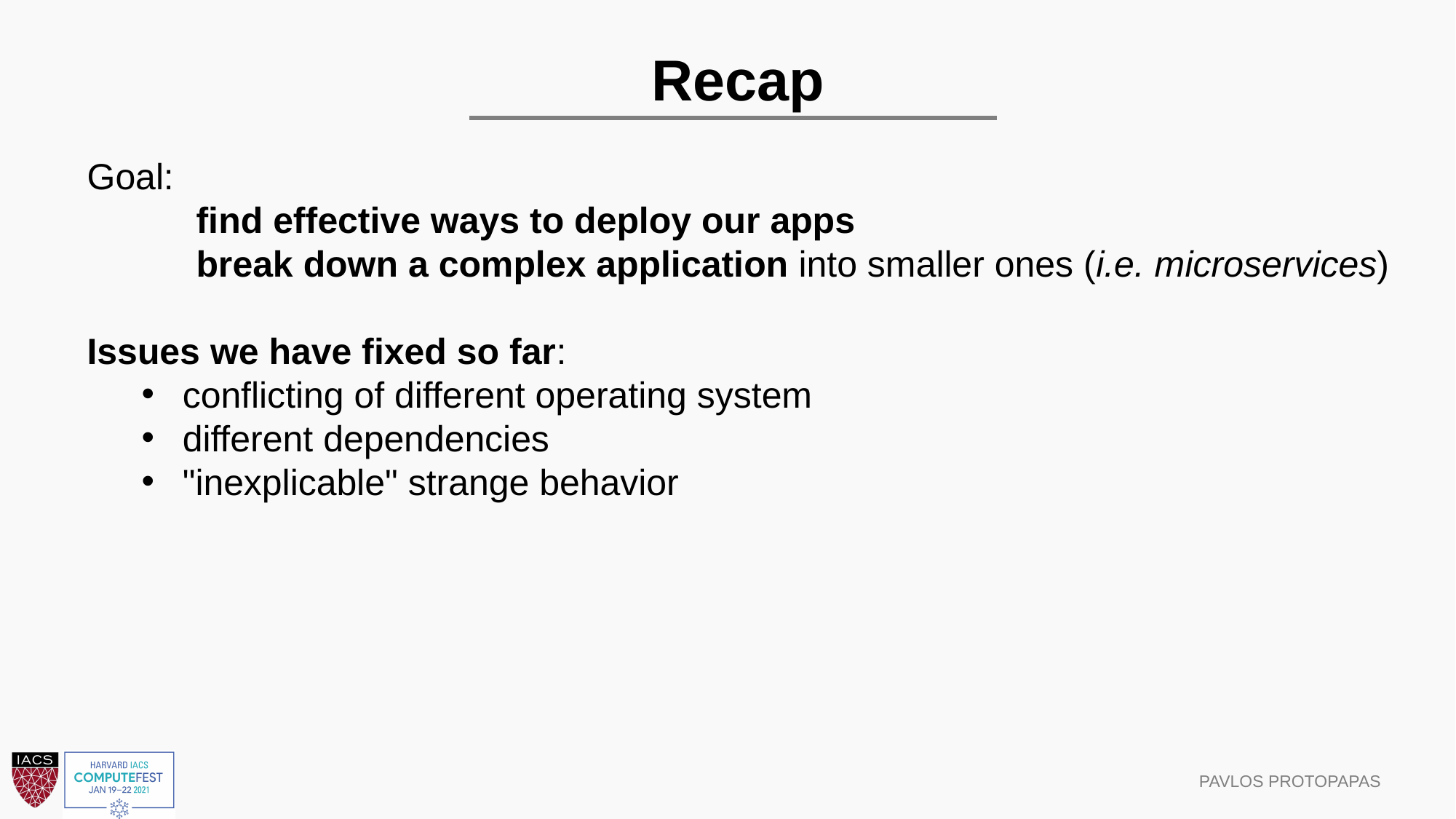

Recap
Goal:
	find effective ways to deploy our apps
	break down a complex application into smaller ones (i.e. microservices)

Issues we have fixed so far:
conflicting of different operating system
different dependencies
"inexplicable" strange behavior